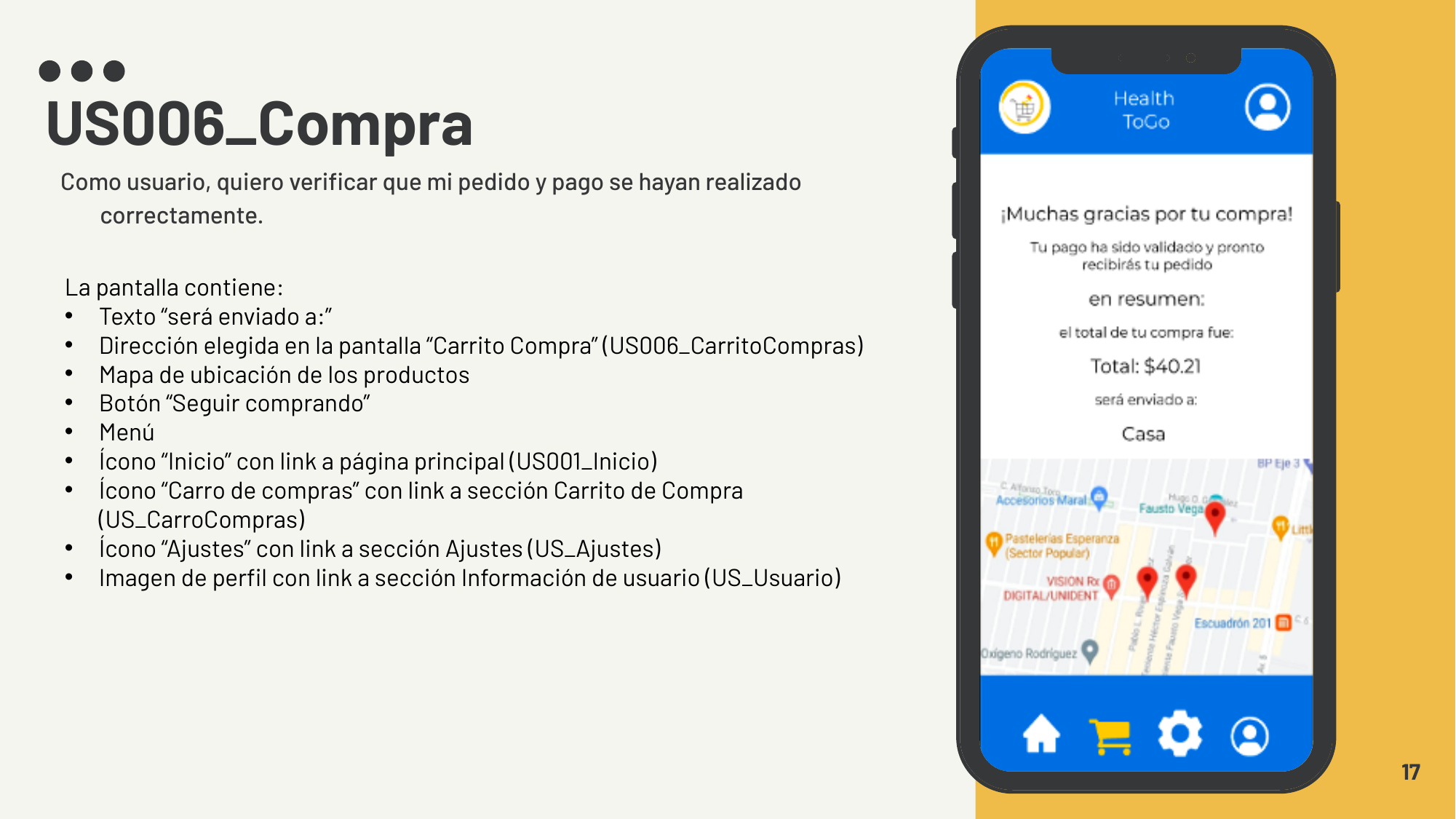

# US006_Compra
Como usuario, quiero verificar que mi pedido y pago se hayan realizado correctamente.
La pantalla contiene:
Texto “será enviado a:”
Dirección elegida en la pantalla “Carrito Compra” (US006_CarritoCompras)
Mapa de ubicación de los productos
Botón “Seguir comprando”
Menú
Ícono “Inicio” con link a página principal (US001_Inicio)
Ícono “Carro de compras” con link a sección Carrito de Compra (US_CarroCompras)
Ícono “Ajustes” con link a sección Ajustes (US_Ajustes)
Imagen de perfil con link a sección Información de usuario (US_Usuario)
17